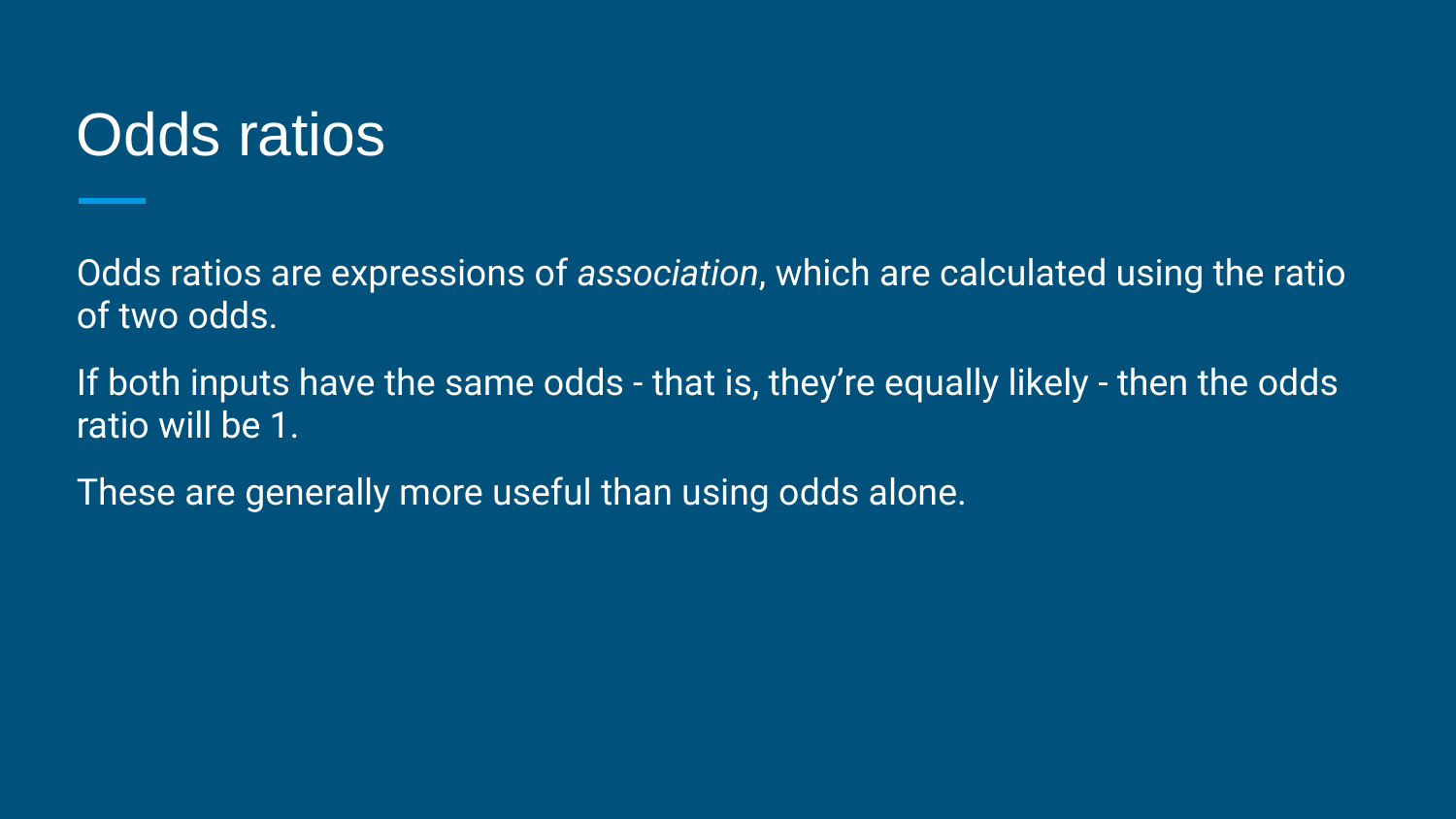

# Odds ratios
Odds ratios are expressions of association, which are calculated using the ratio of two odds.
If both inputs have the same odds - that is, they’re equally likely - then the odds ratio will be 1.
These are generally more useful than using odds alone.